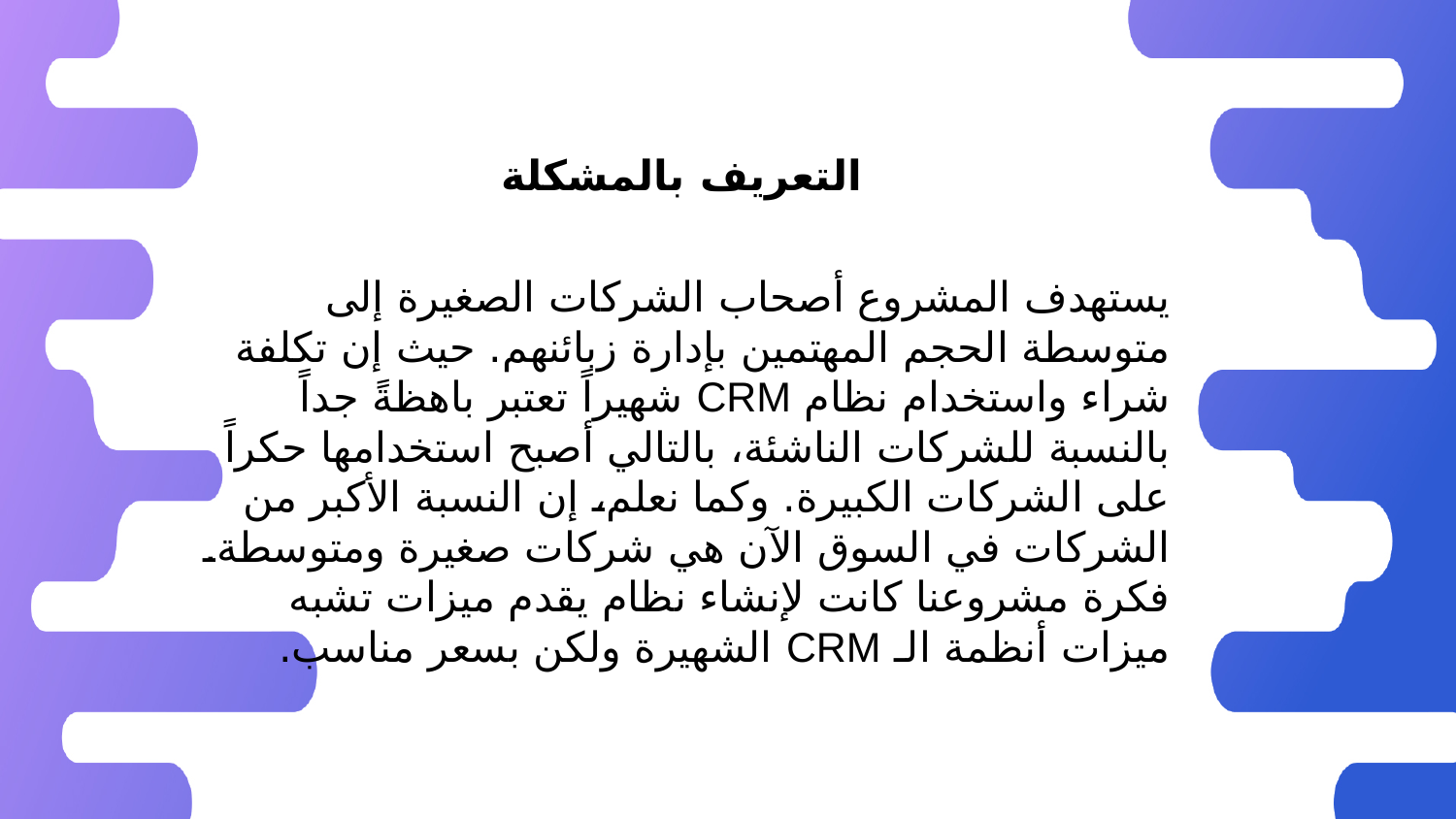

التعريف بالمشكلة

يستهدف المشروع أصحاب الشركات الصغيرة إلى متوسطة الحجم المهتمين بإدارة زبائنهم. حيث إن تكلفة شراء واستخدام نظام CRM شهيراً تعتبر باهظةً جداً بالنسبة للشركات الناشئة، بالتالي أصبح استخدامها حكراً على الشركات الكبيرة. وكما نعلم، إن النسبة الأكبر من الشركات في السوق الآن هي شركات صغيرة ومتوسطة. فكرة مشروعنا كانت لإنشاء نظام يقدم ميزات تشبه ميزات أنظمة الـ CRM الشهيرة ولكن بسعر مناسب.
3